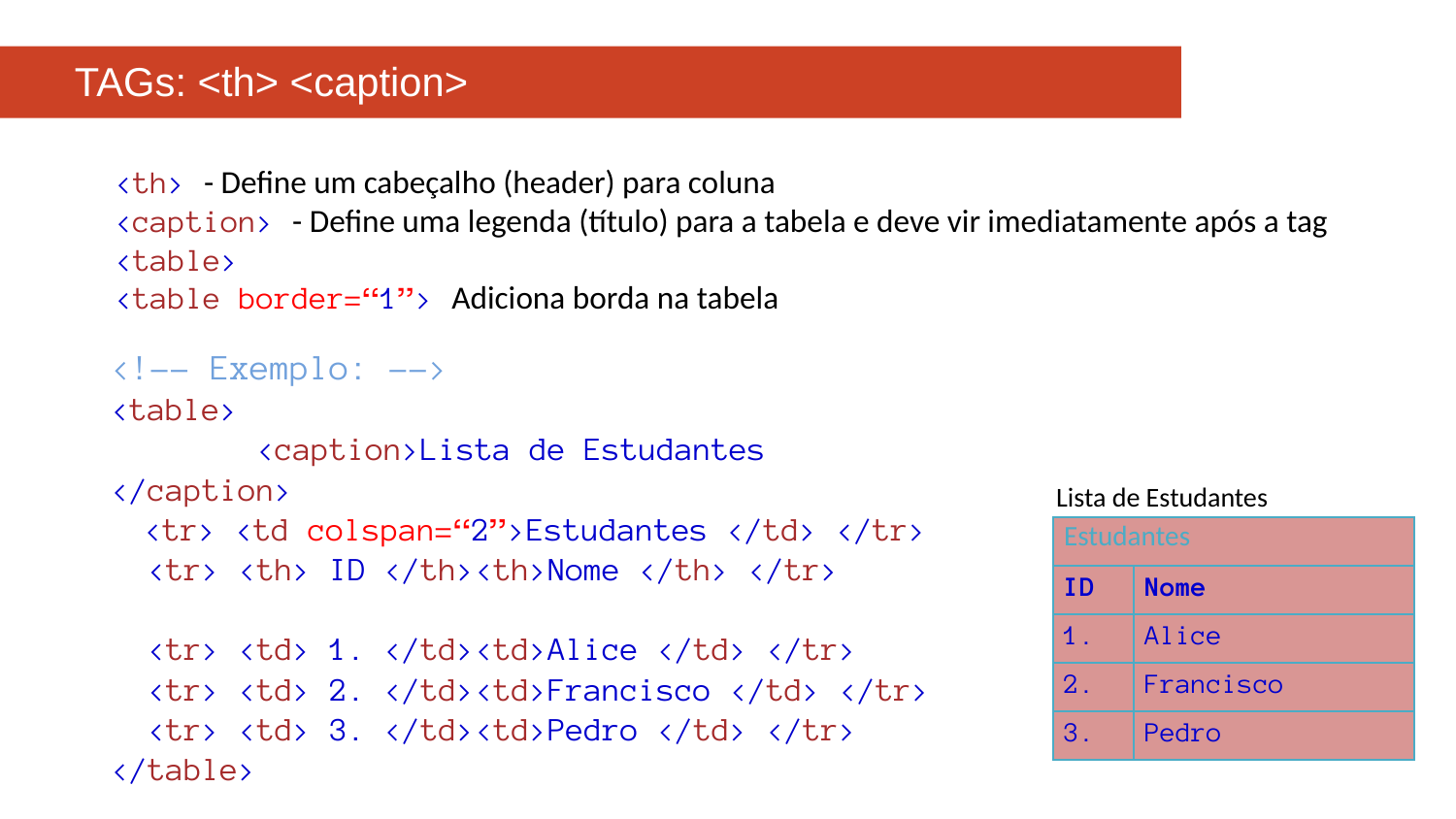

# TAGs: <th> <caption>
<th> - Define um cabeçalho (header) para coluna
<caption> - Define uma legenda (título) para a tabela e deve vir imediatamente após a tag <table>
<table border=“1”> Adiciona borda na tabela
<!-- Exemplo: -->
<table>
	<caption>Lista de Estudantes </caption>
   <tr> <td colspan=“2”>Estudantes </td> </tr>
  <tr> <th> ID </th><th>Nome </th> </tr>
  <tr> <td> 1. </td><td>Alice </td> </tr>
  <tr> <td> 2. </td><td>Francisco </td> </tr>
  <tr> <td> 3. </td><td>Pedro </td> </tr>
</table>

Lista de Estudantes
| Estudantes |  |
| --- | --- |
| ID | Nome |
| 1. | Alice |
| 2. | Francisco |
| 3. | Pedro |